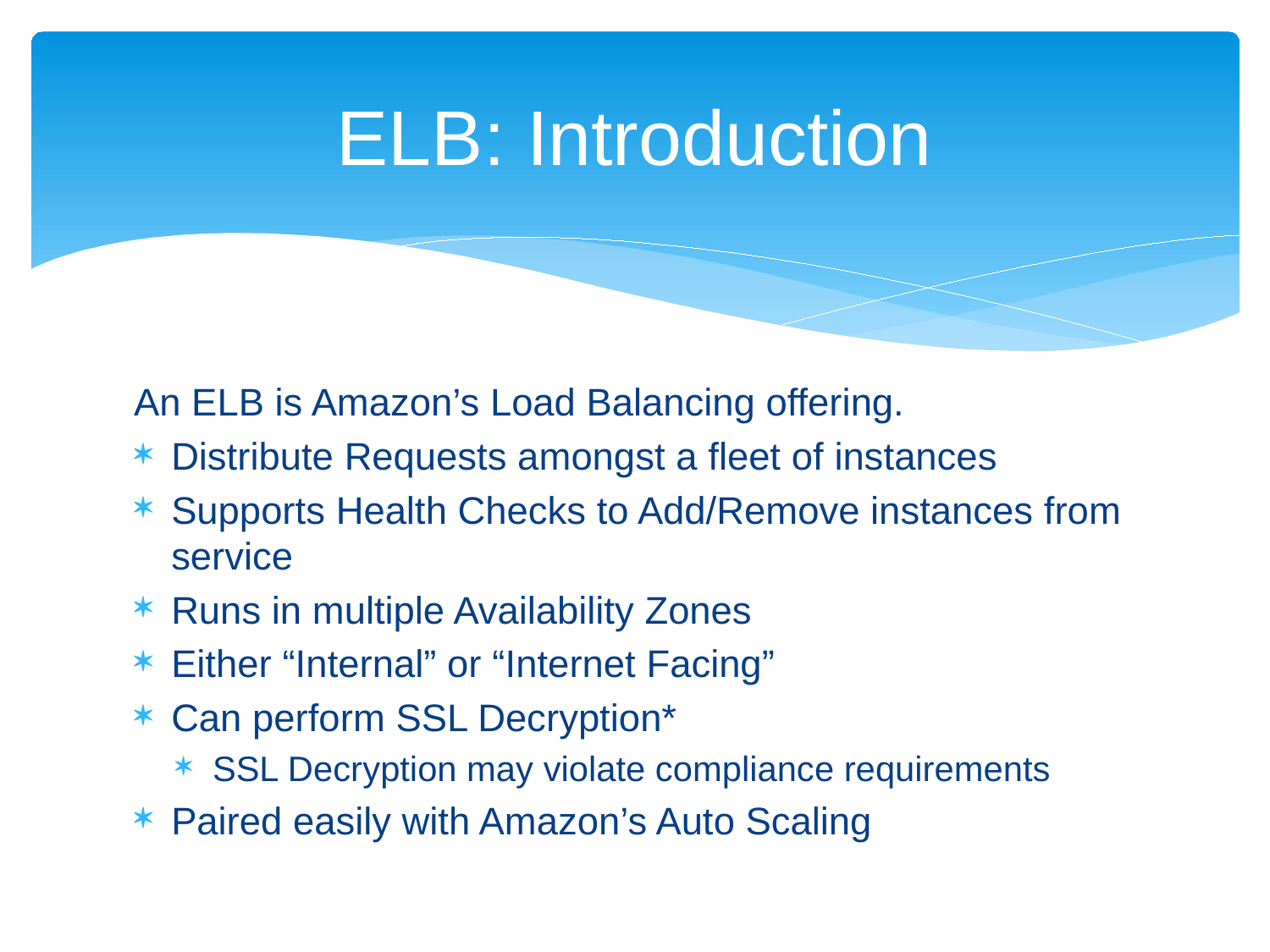

# ELB: Introduction
An ELB is Amazon’s Load Balancing offering.
Distribute Requests amongst a fleet of instances
Supports Health Checks to Add/Remove instances from service
Runs in multiple Availability Zones
Either “Internal” or “Internet Facing”
Can perform SSL Decryption*
SSL Decryption may violate compliance requirements
Paired easily with Amazon’s Auto Scaling